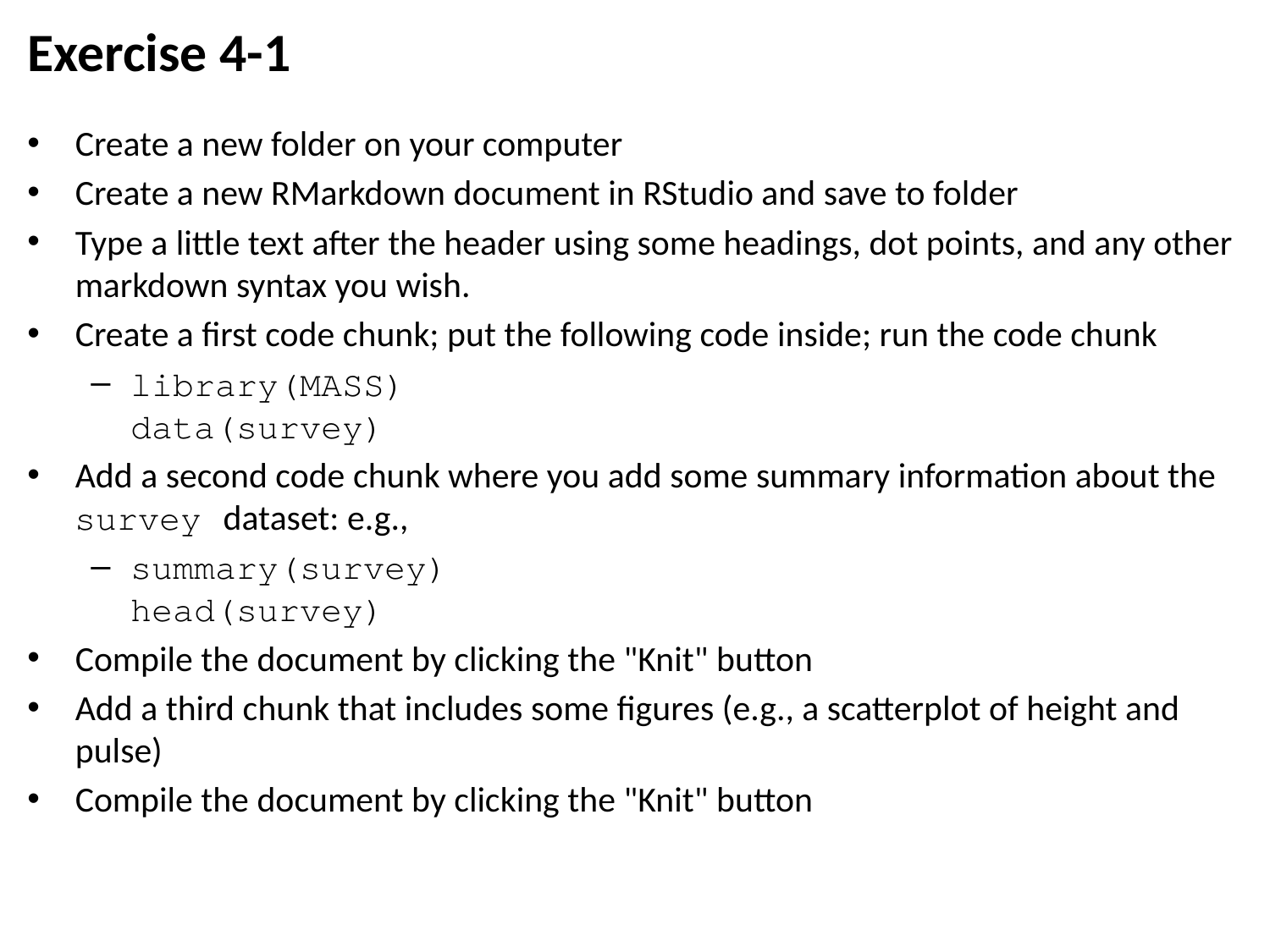

# Exercise 4-1
Create a new folder on your computer
Create a new RMarkdown document in RStudio and save to folder
Type a little text after the header using some headings, dot points, and any other markdown syntax you wish.
Create a first code chunk; put the following code inside; run the code chunk
library(MASS)
data(survey)
Add a second code chunk where you add some summary information about the survey dataset: e.g.,
summary(survey)
head(survey)
Compile the document by clicking the "Knit" button
Add a third chunk that includes some figures (e.g., a scatterplot of height and pulse)
Compile the document by clicking the "Knit" button